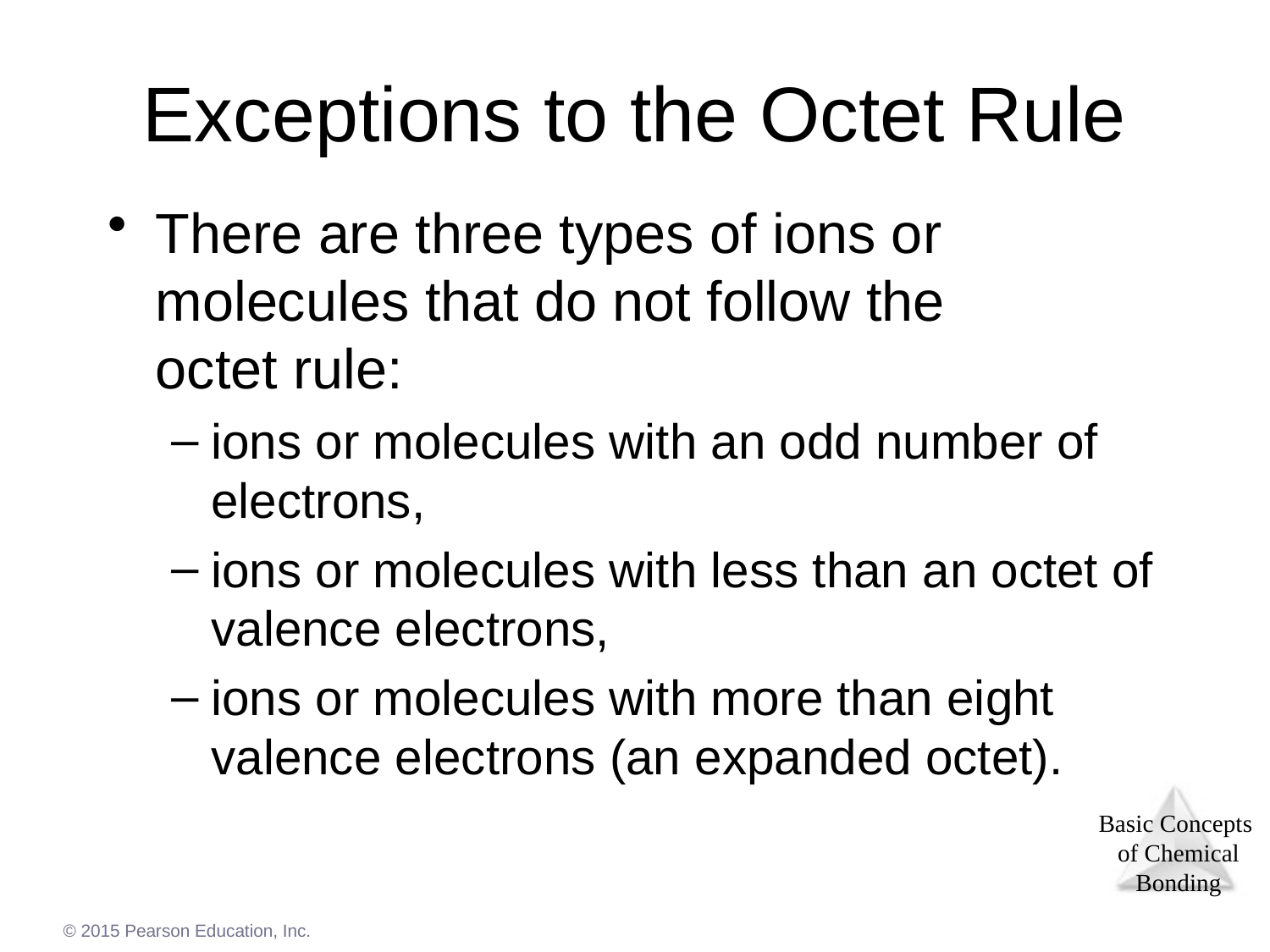

# Exceptions to the Octet Rule
There are three types of ions or molecules that do not follow the
octet rule:
ions or molecules with an odd number of electrons,
ions or molecules with less than an octet of valence electrons,
ions or molecules with more than eight valence electrons (an expanded octet).